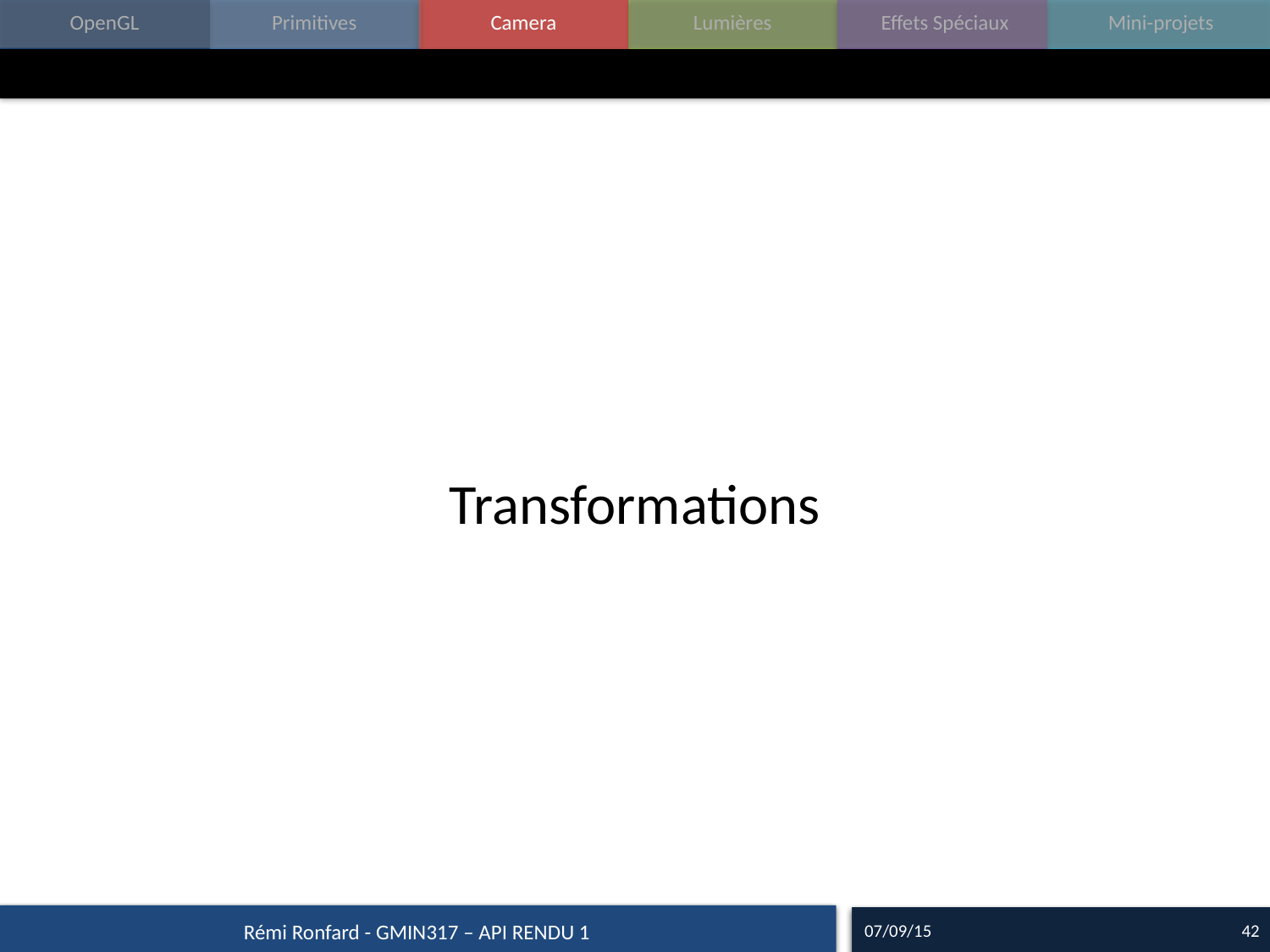

#
Transformations
07/09/15
42
Rémi Ronfard - GMIN317 – API RENDU 1